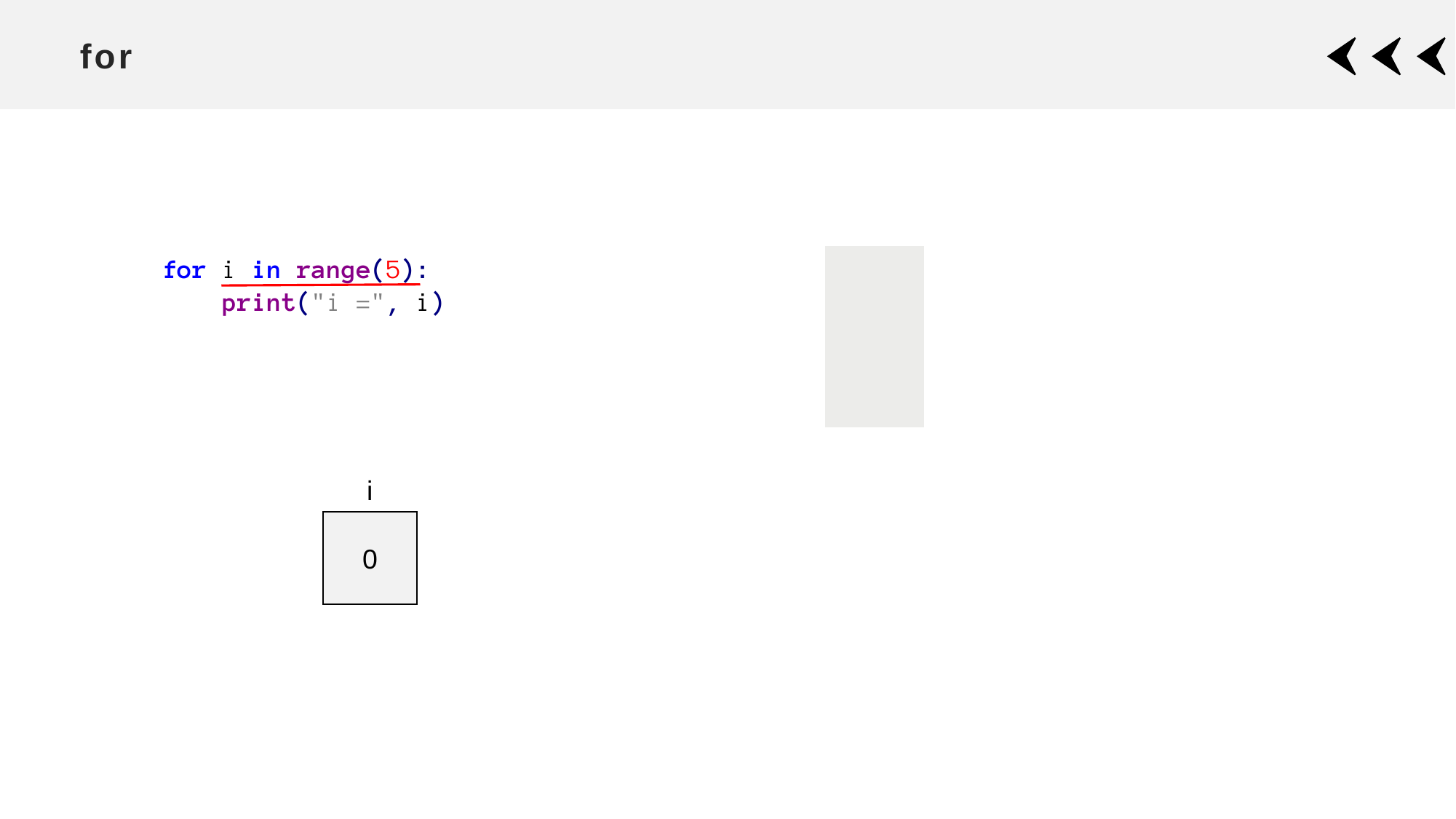

# for
for i in range(5):
    print("i =", i)
|  |
| --- |
i
0